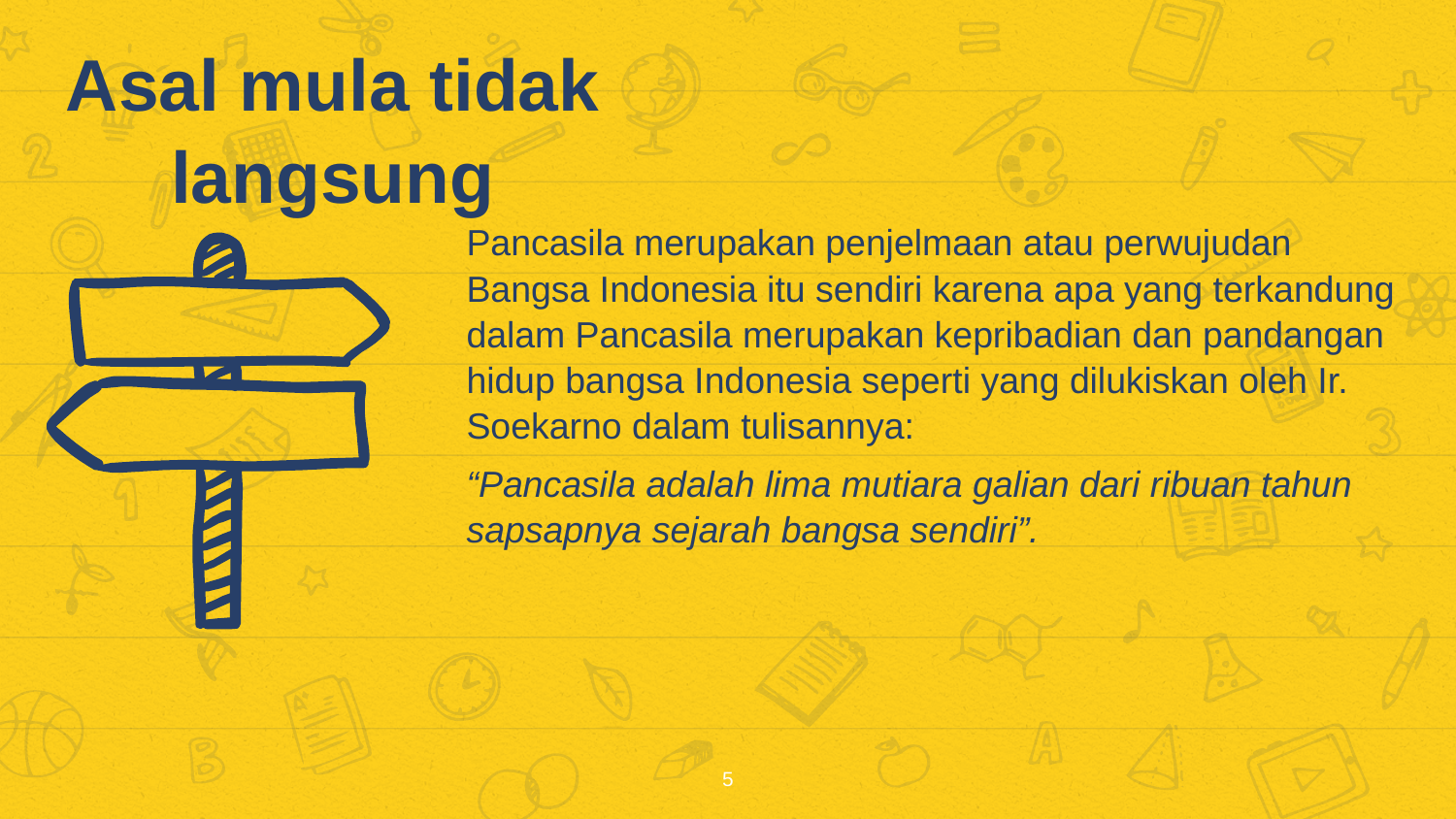

Asal mula tidak langsung
Pancasila merupakan penjelmaan atau perwujudan Bangsa Indonesia itu sendiri karena apa yang terkandung dalam Pancasila merupakan kepribadian dan pandangan hidup bangsa Indonesia seperti yang dilukiskan oleh Ir. Soekarno dalam tulisannya:
“Pancasila adalah lima mutiara galian dari ribuan tahun sapsapnya sejarah bangsa sendiri”.

5